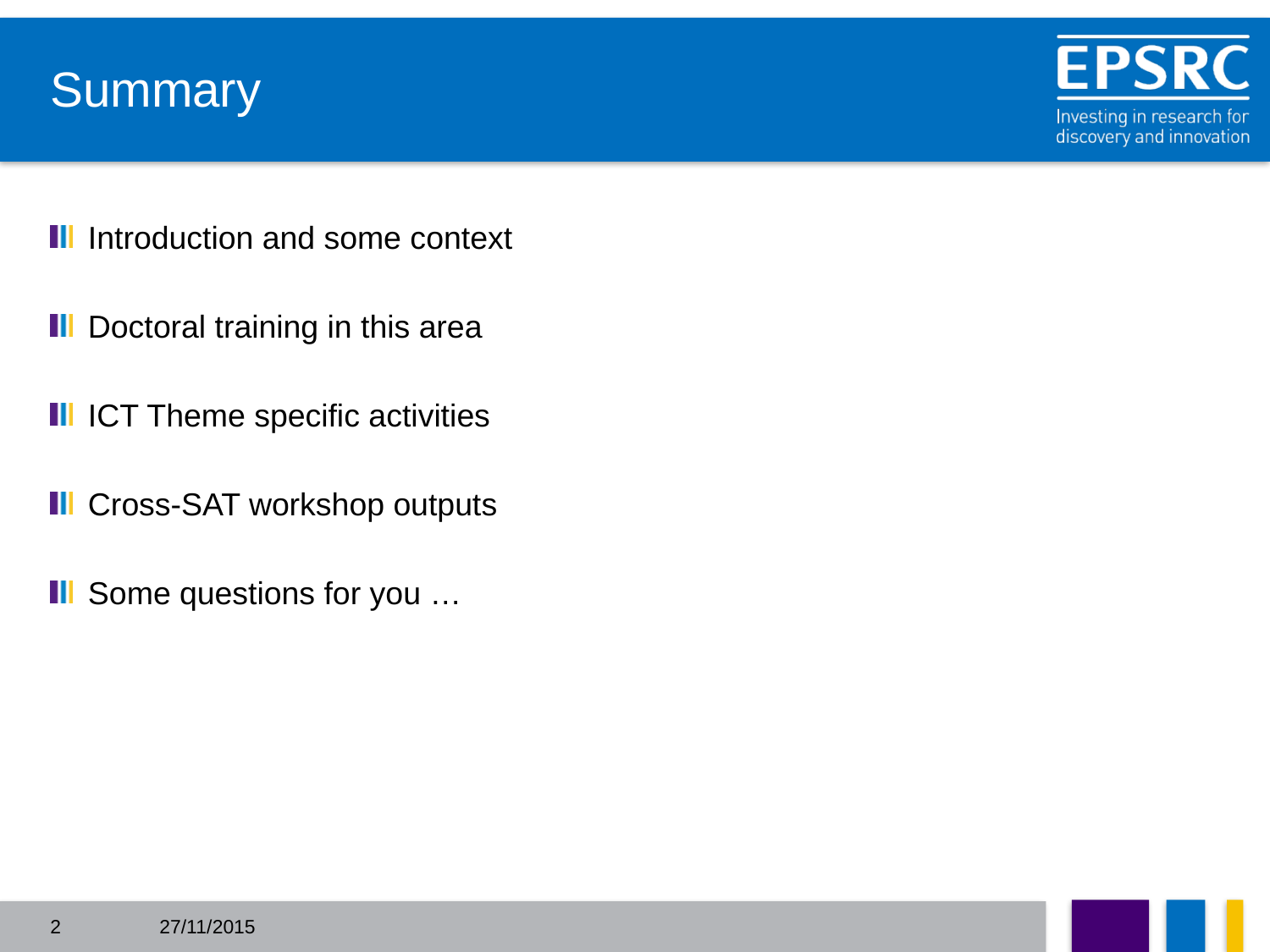

# Summary
Introduction and some context

Doctoral training in this area

ICT Theme specific activities

Cross-SAT workshop outputs

Some questions for you …

2
27/11/2015